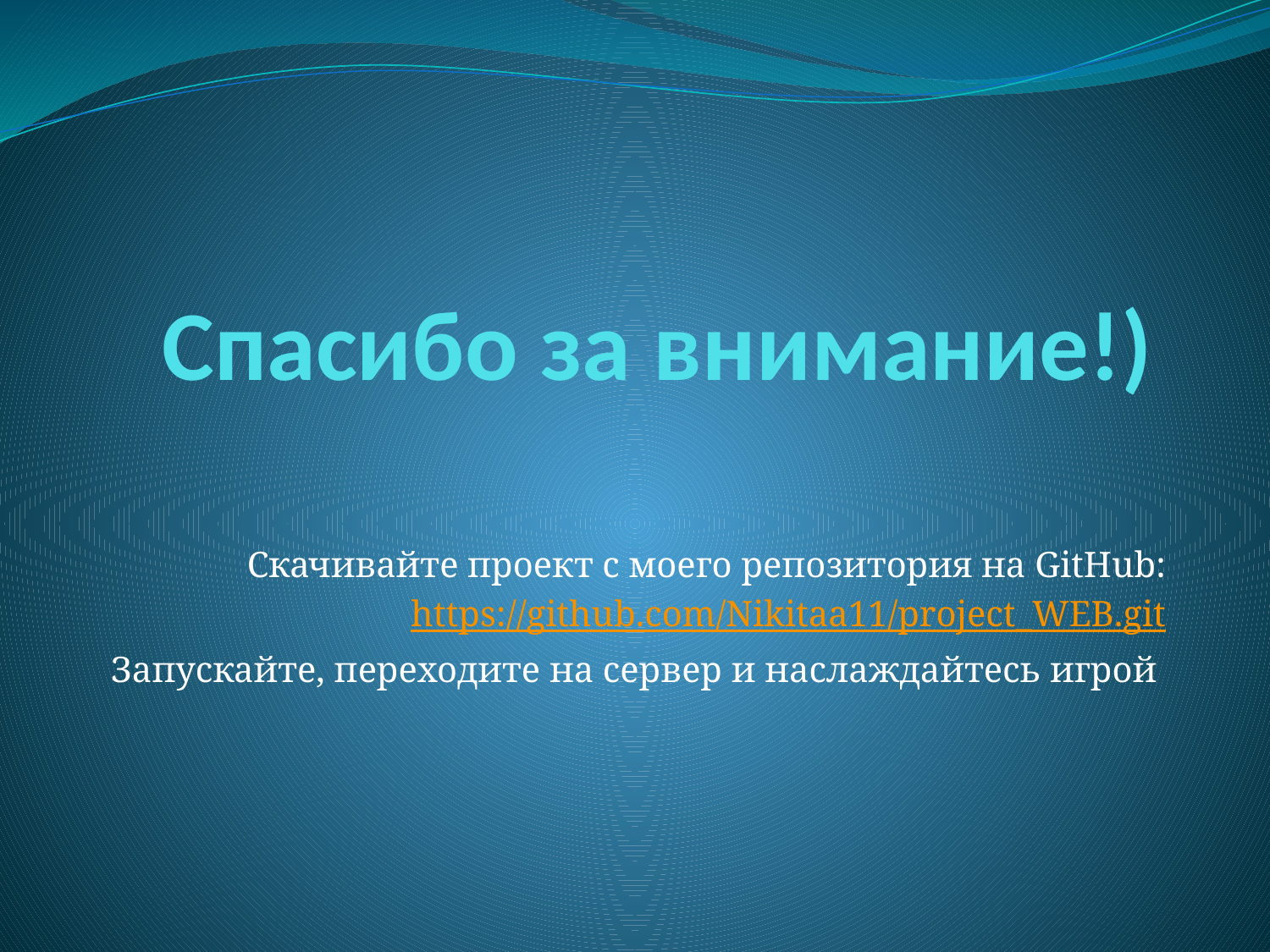

# Спасибо за внимание!)
Скачивайте проект с моего репозитория на GitHub:
https://github.com/Nikitaa11/project_WEB.git
Запускайте, переходите на сервер и наслаждайтесь игрой